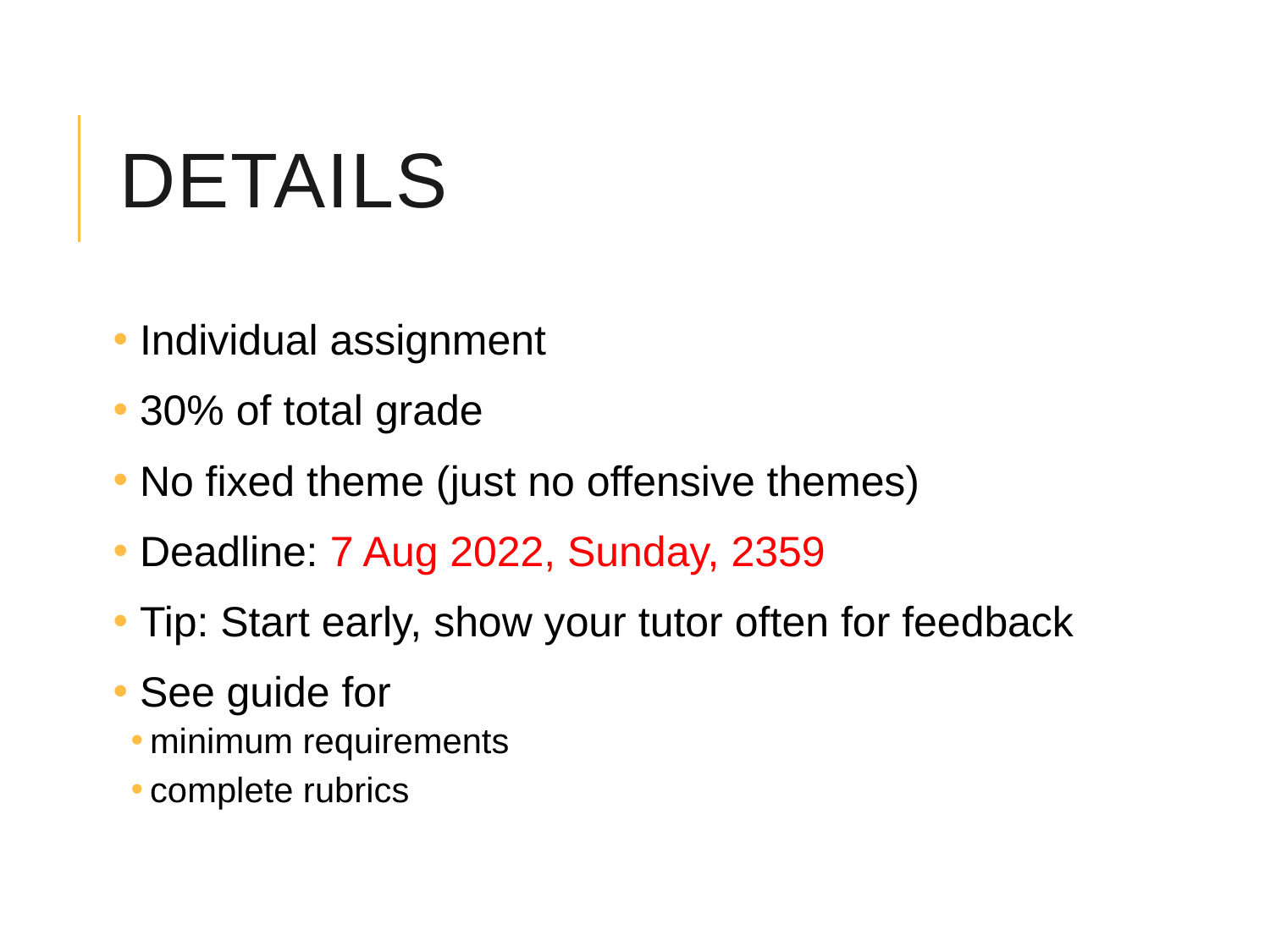

# Details
 Individual assignment
 30% of total grade
 No fixed theme (just no offensive themes)
 Deadline: 7 Aug 2022, Sunday, 2359
 Tip: Start early, show your tutor often for feedback
 See guide for
minimum requirements
complete rubrics